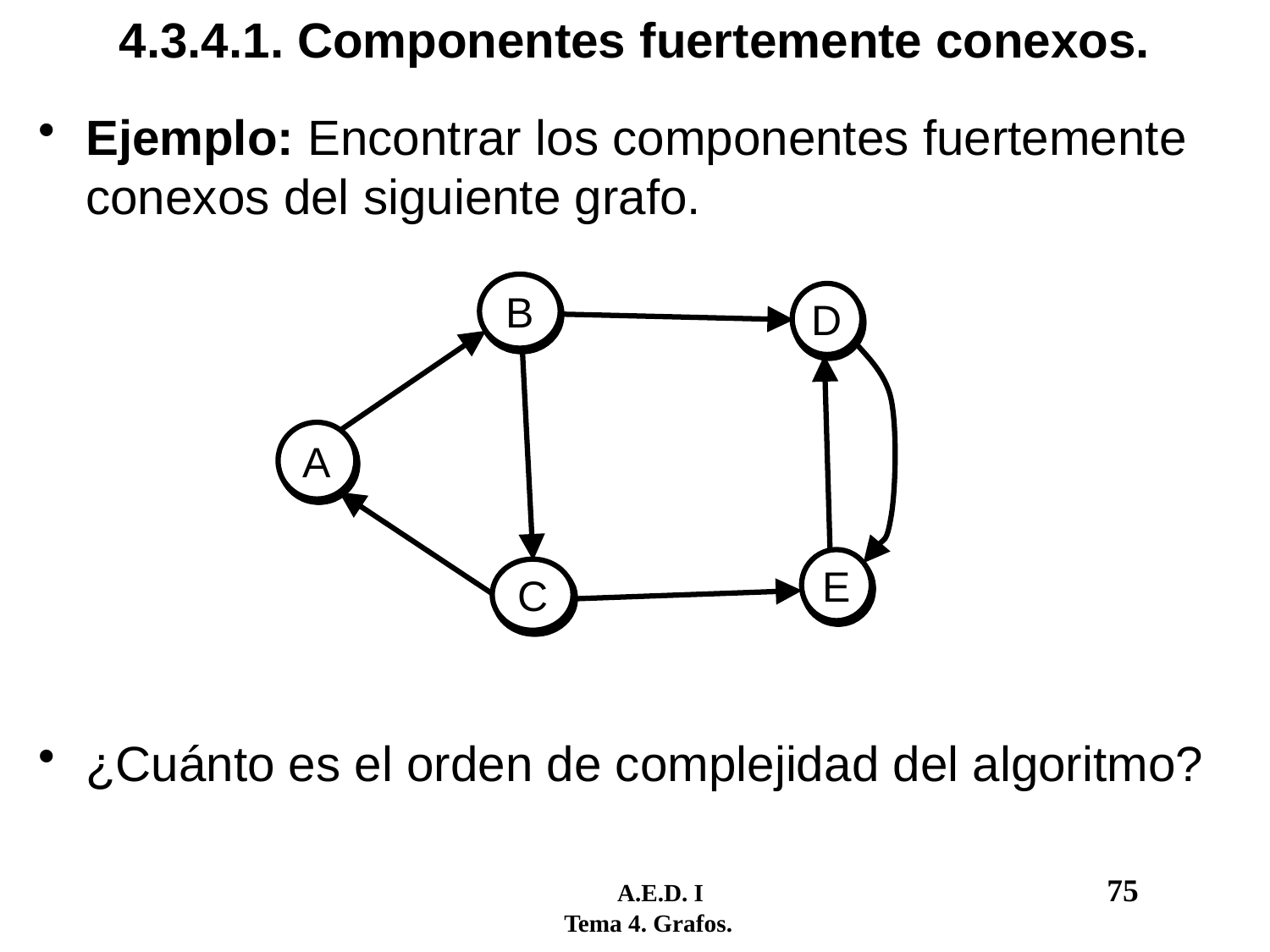

# 4.3.4.1. Componentes fuertemente conexos.
Ejemplo: Encontrar los componentes fuertemente conexos del siguiente grafo.
B
D

A

E
C

¿Cuánto es el orden de complejidad del algoritmo?
	   A.E.D. I				75
               Tema 4. Grafos.